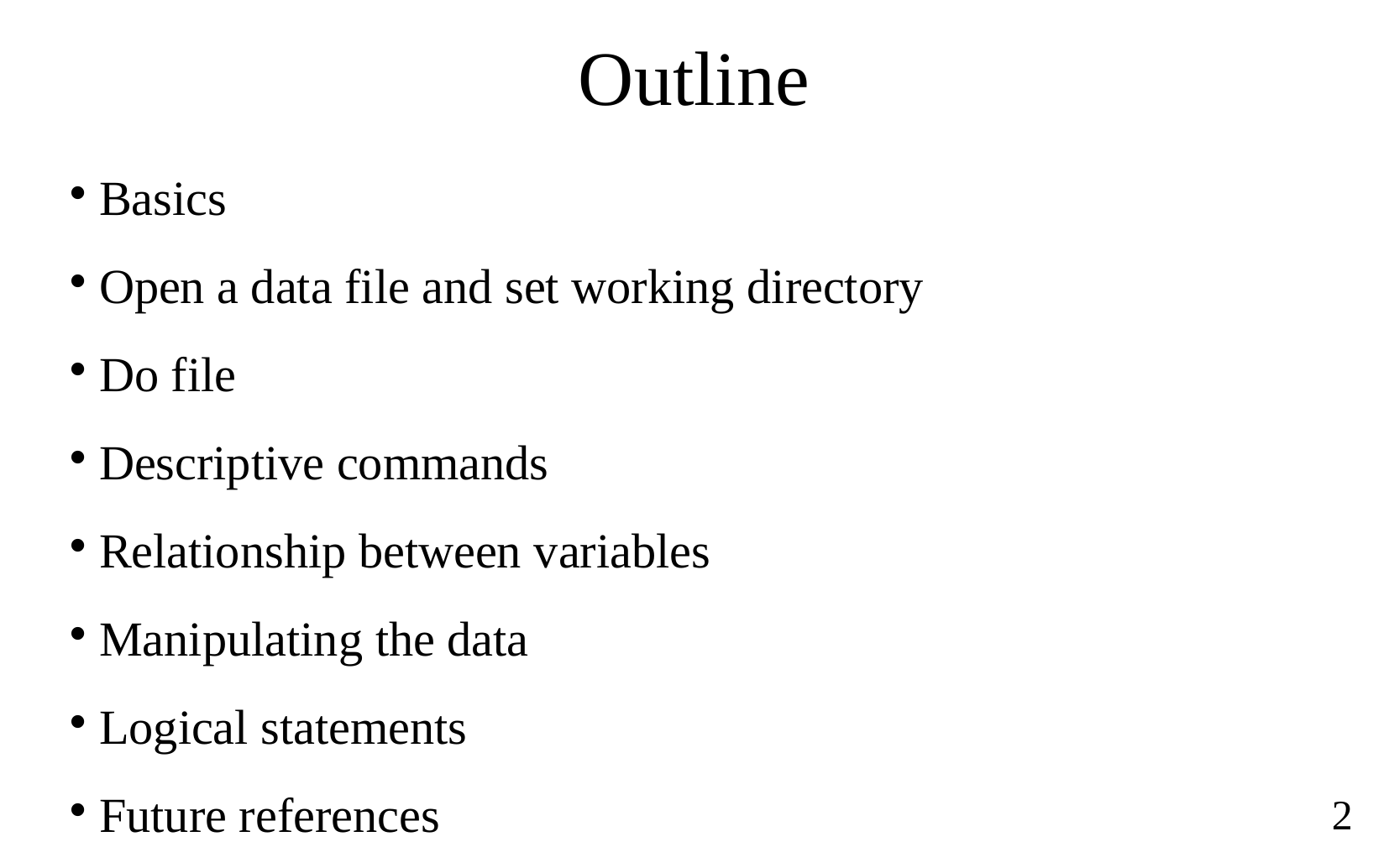

Outline
Basics
Open a data file and set working directory
Do file
Descriptive commands
Relationship between variables
Manipulating the data
Logical statements
Future references
2